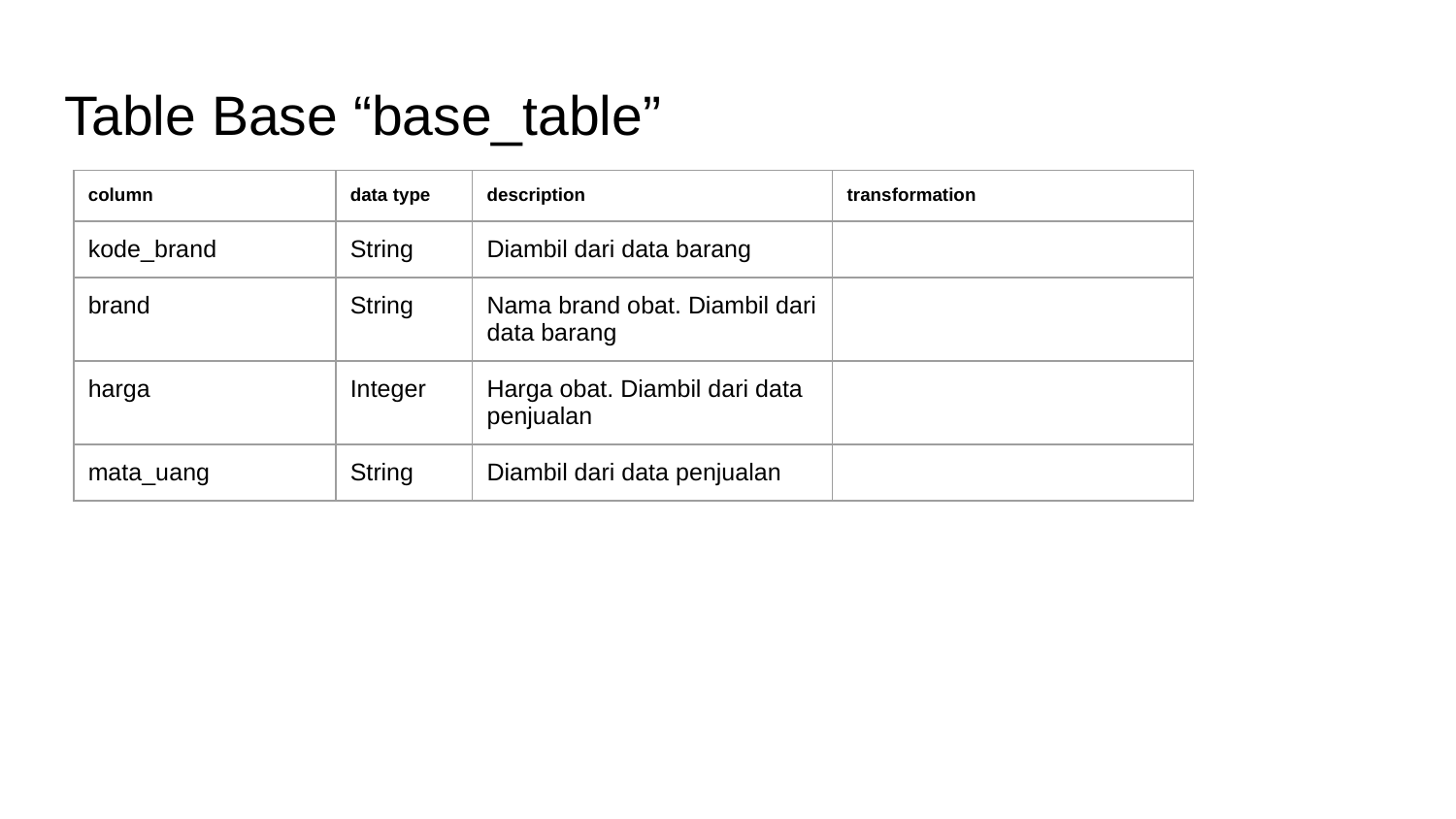

# Table Base “base_table”
| column | data type | description | transformation |
| --- | --- | --- | --- |
| kode\_brand | String | Diambil dari data barang |  |
| brand | String | Nama brand obat. Diambil dari data barang |  |
| harga | Integer | Harga obat. Diambil dari data penjualan |  |
| mata\_uang | String | Diambil dari data penjualan |  |